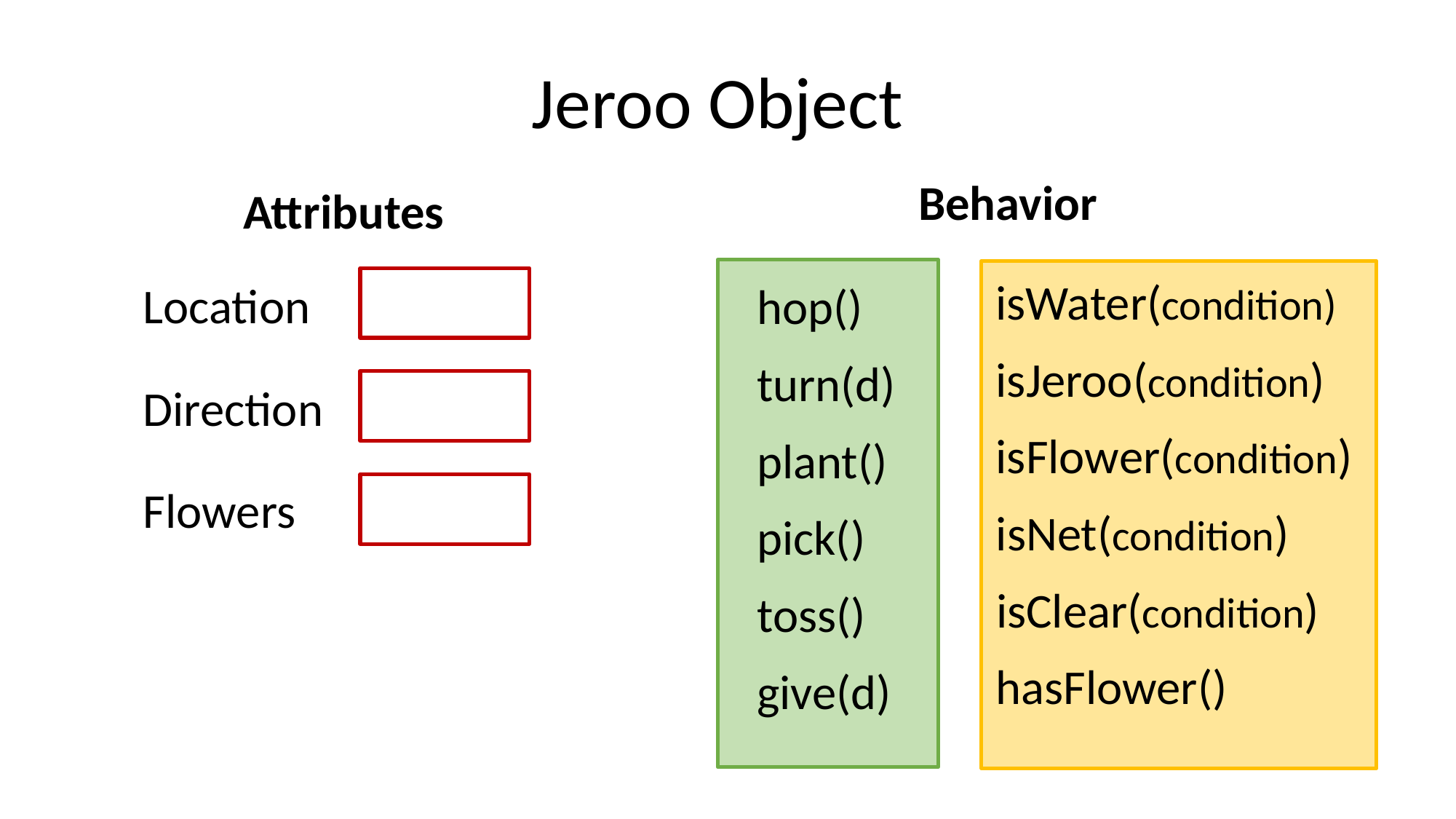

# Jeroo Object
Behavior
Attributes

isWater(condition)
isJeroo(condition)
isFlower(condition)
isNet(condition)
isClear(condition)
hasFlower()

Location
hop()
turn(d)
plant()
pick()
toss()
give(d)

Direction
Flowers